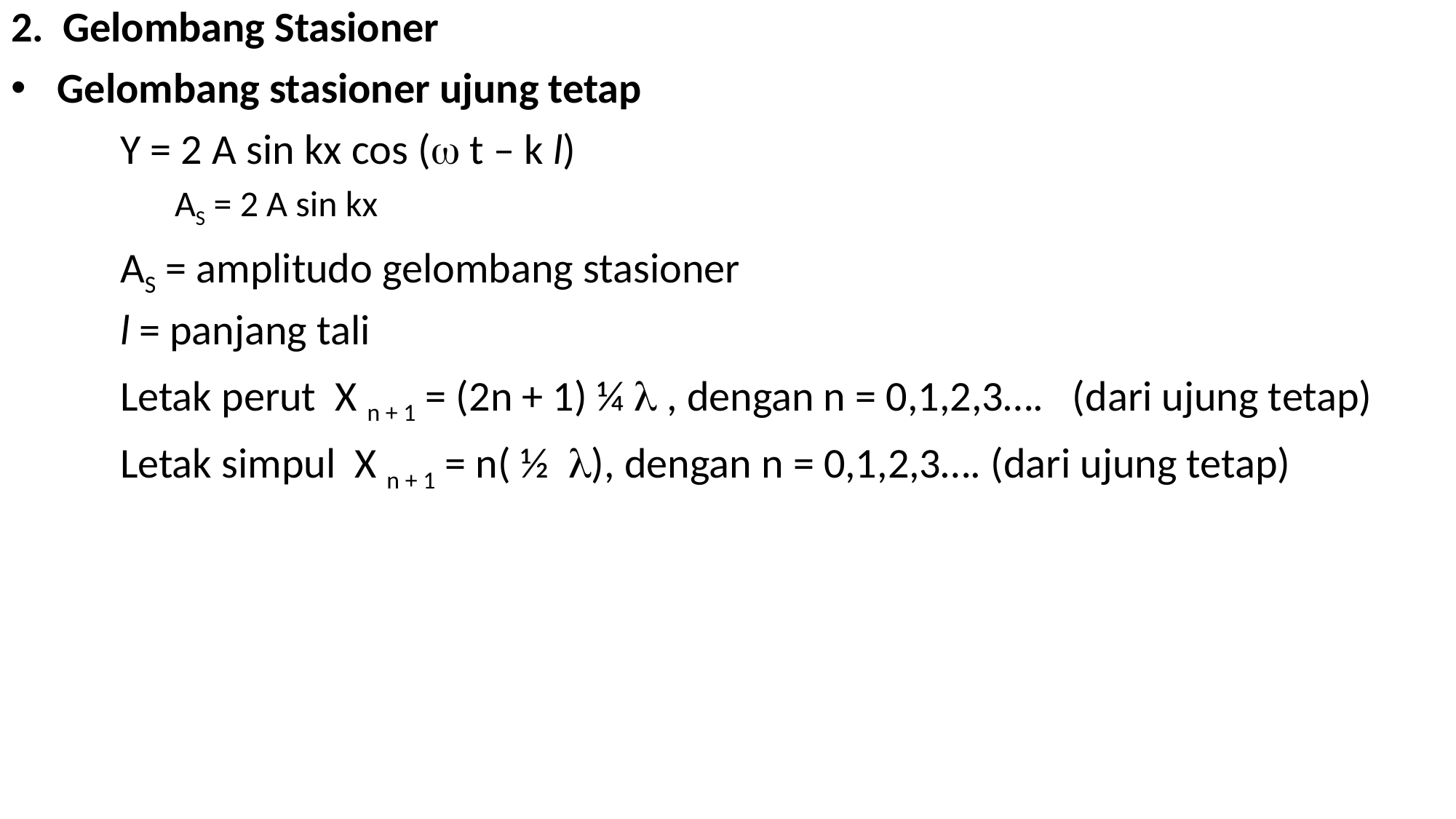

2.  Gelombang Stasioner
  Gelombang stasioner ujung tetap
	Y = 2 A sin kx cos (ω t – k l)
	AS = 2 A sin kx
	AS = amplitudo gelombang stasioner
	l = panjang tali
	Letak perut  X n + 1 = (2n + 1) ¼ λ , dengan n = 0,1,2,3….   (dari ujung tetap)
	Letak simpul  X n + 1 = n( ½  λ), dengan n = 0,1,2,3…. (dari ujung tetap)